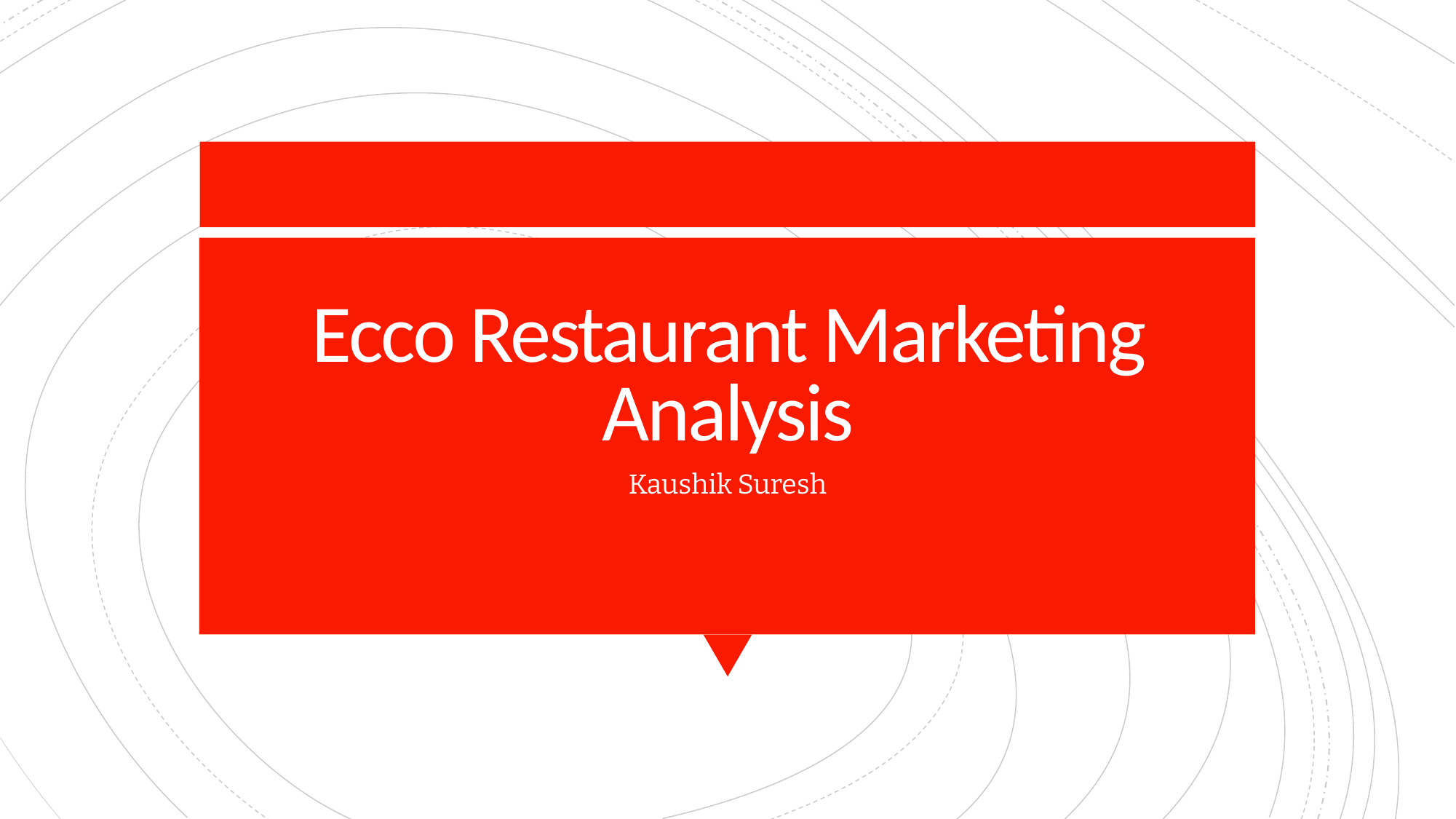

# Ecco Restaurant Marketing Analysis
Kaushik Suresh